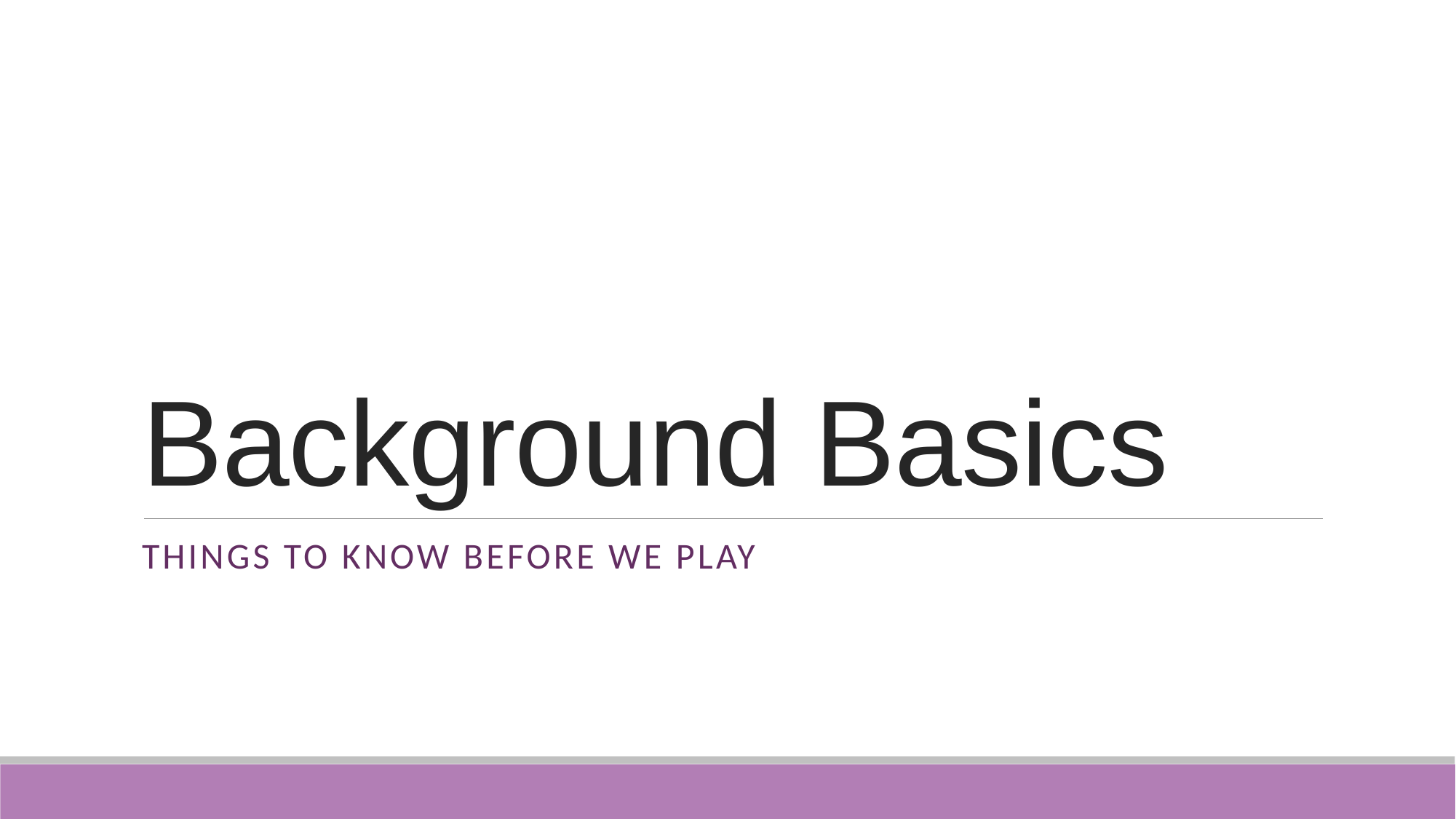

# Background Basics
Things to know before we Play